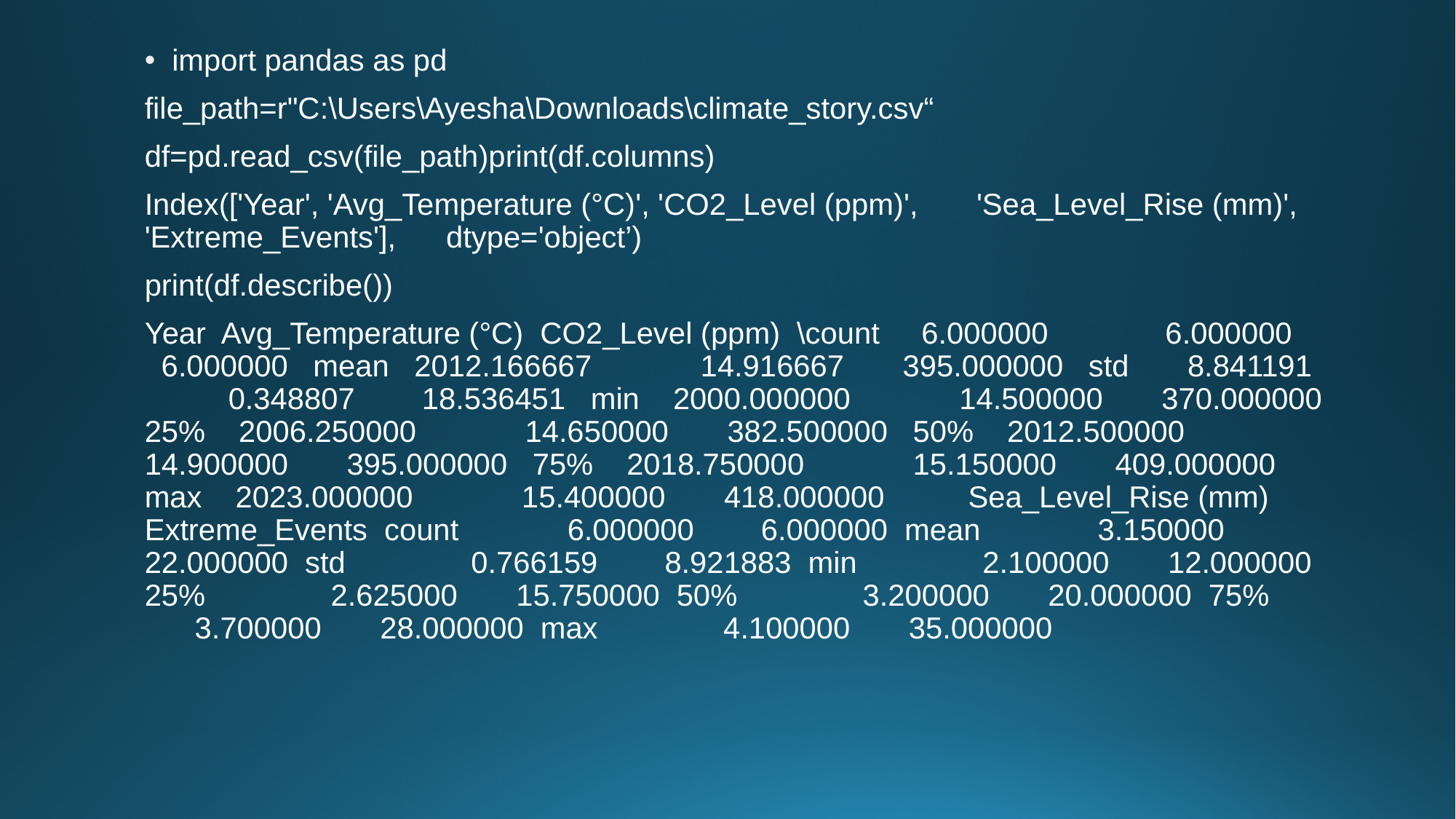

import pandas as pd
file_path=r"C:\Users\Ayesha\Downloads\climate_story.csv“
df=pd.read_csv(file_path)print(df.columns)
Index(['Year', 'Avg_Temperature (°C)', 'CO2_Level (ppm)',       'Sea_Level_Rise (mm)', 'Extreme_Events'],      dtype='object’)
print(df.describe())
Year  Avg_Temperature (°C)  CO2_Level (ppm)  \count     6.000000              6.000000         6.000000   mean   2012.166667             14.916667       395.000000   std       8.841191              0.348807        18.536451   min    2000.000000             14.500000       370.000000   25%    2006.250000             14.650000       382.500000   50%    2012.500000             14.900000       395.000000   75%    2018.750000             15.150000       409.000000   max    2023.000000             15.400000       418.000000          Sea_Level_Rise (mm)  Extreme_Events  count             6.000000        6.000000  mean              3.150000       22.000000  std               0.766159        8.921883  min               2.100000       12.000000  25%               2.625000       15.750000  50%               3.200000       20.000000  75%               3.700000       28.000000  max               4.100000       35.000000